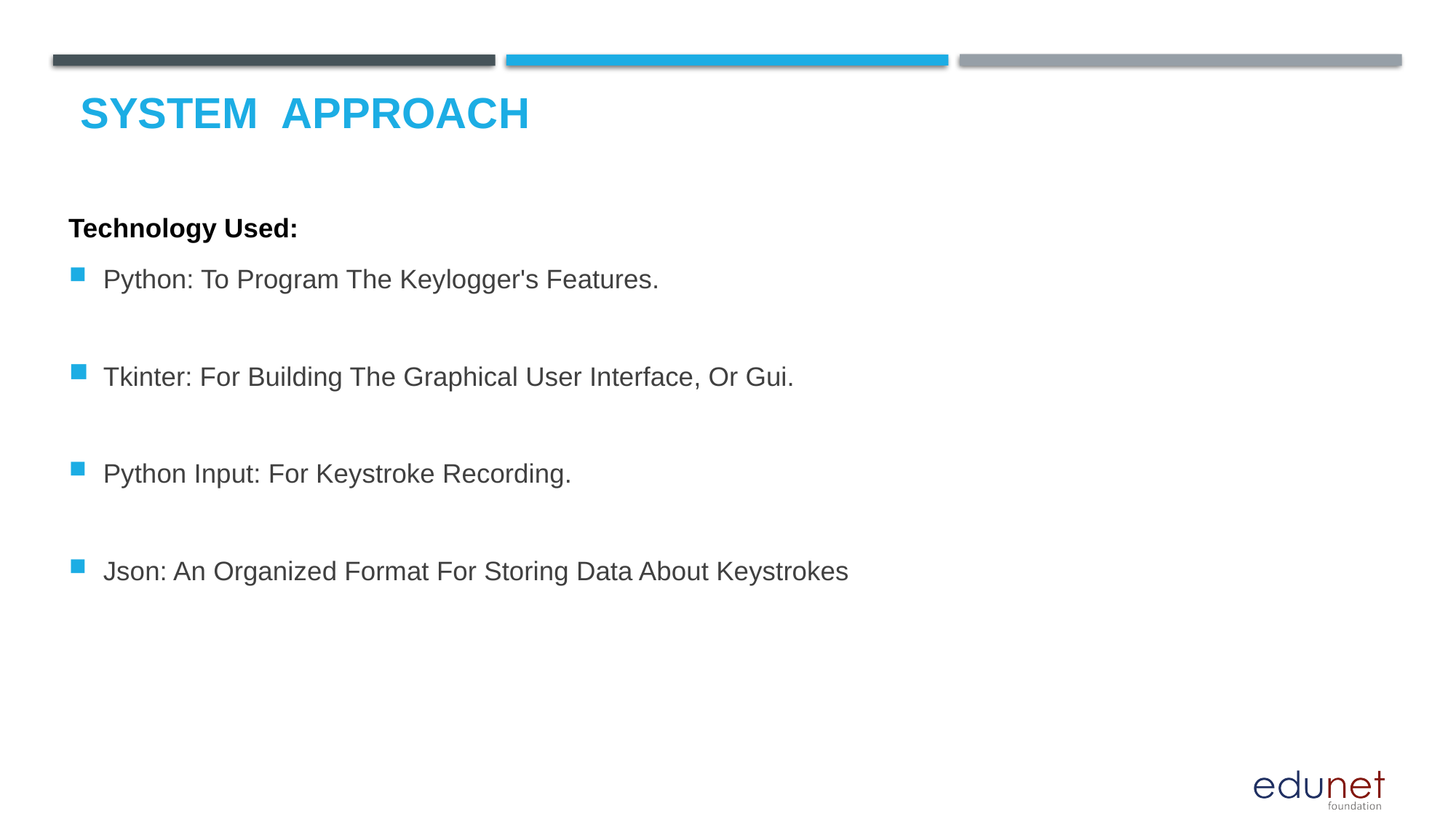

# System  Approach
Technology Used:
Python: To Program The Keylogger's Features.

Tkinter: For Building The Graphical User Interface, Or Gui.

Python Input: For Keystroke Recording.

Json: An Organized Format For Storing Data About Keystrokes